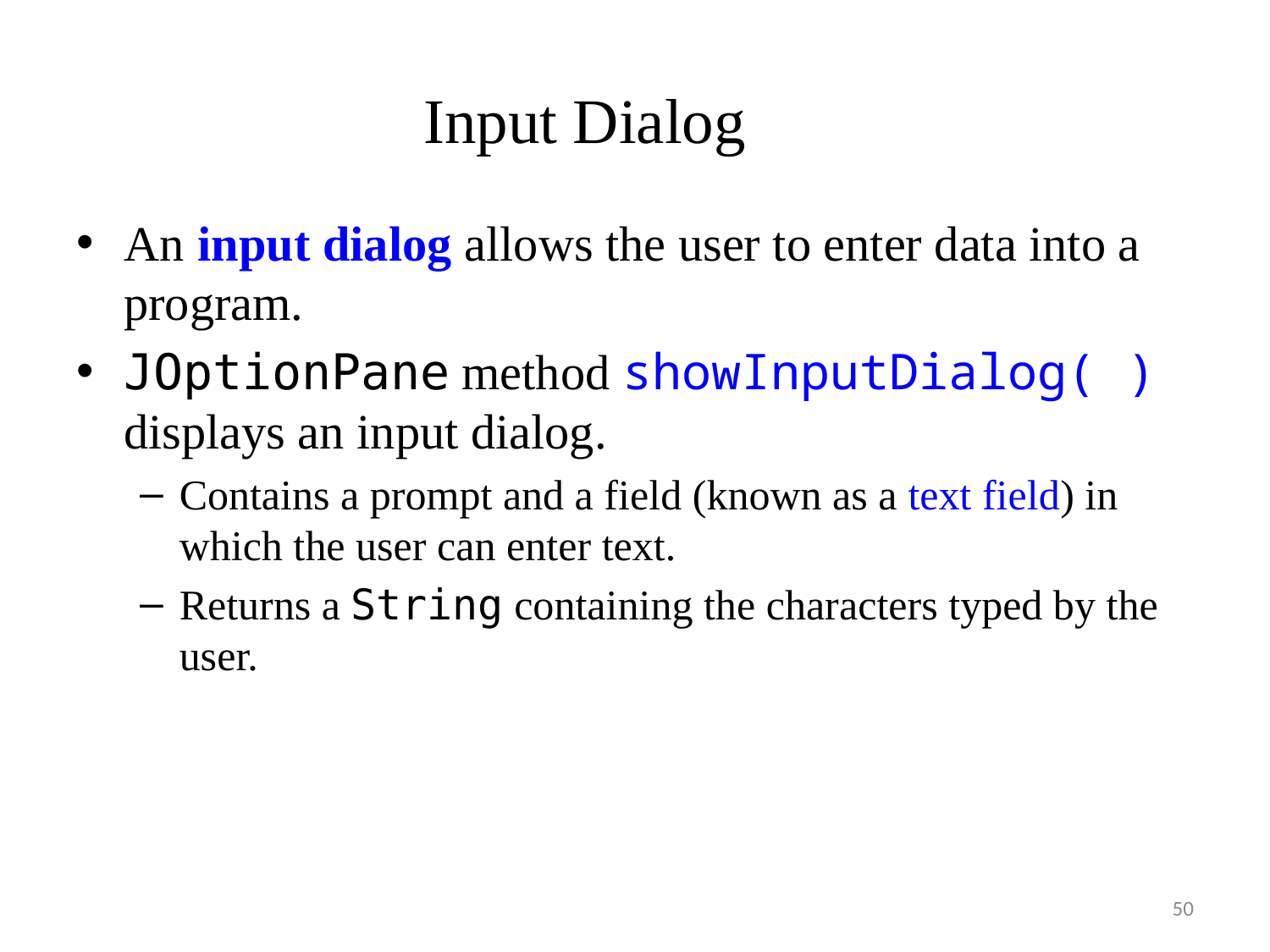

Input Dialog
An input dialog allows the user to enter data into a program.
JOptionPane method showInputDialog( ) displays an input dialog.
Contains a prompt and a field (known as a text field) in which the user can enter text.
Returns a String containing the characters typed by the user.
50